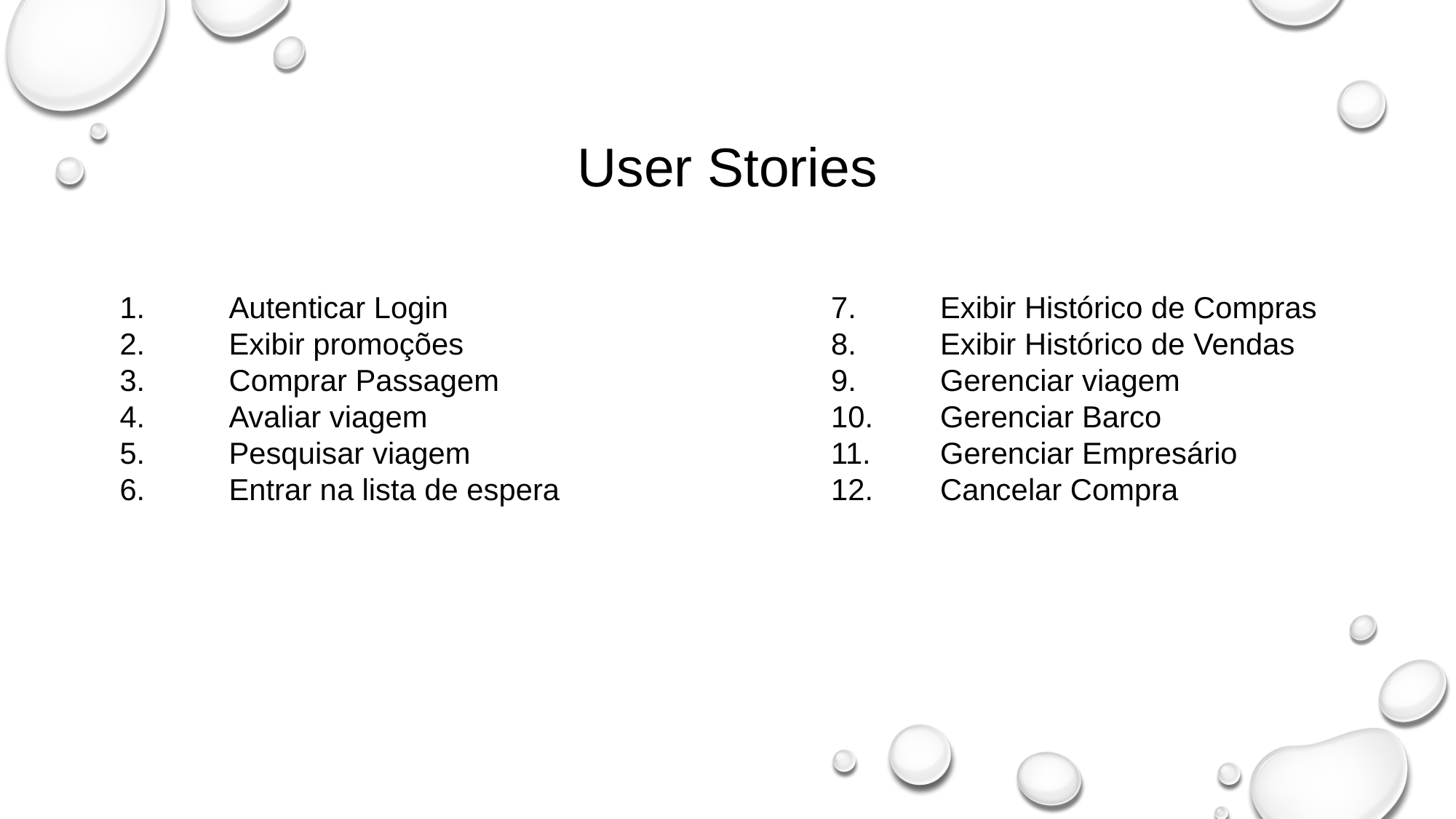

User Stories
1.	Autenticar Login
2.	Exibir promoções
3.	Comprar Passagem
4.	Avaliar viagem
5.	Pesquisar viagem
6.	Entrar na lista de espera
7.	Exibir Histórico de Compras
8.	Exibir Histórico de Vendas
9.	Gerenciar viagem
10.	Gerenciar Barco
11.	Gerenciar Empresário
12.	Cancelar Compra